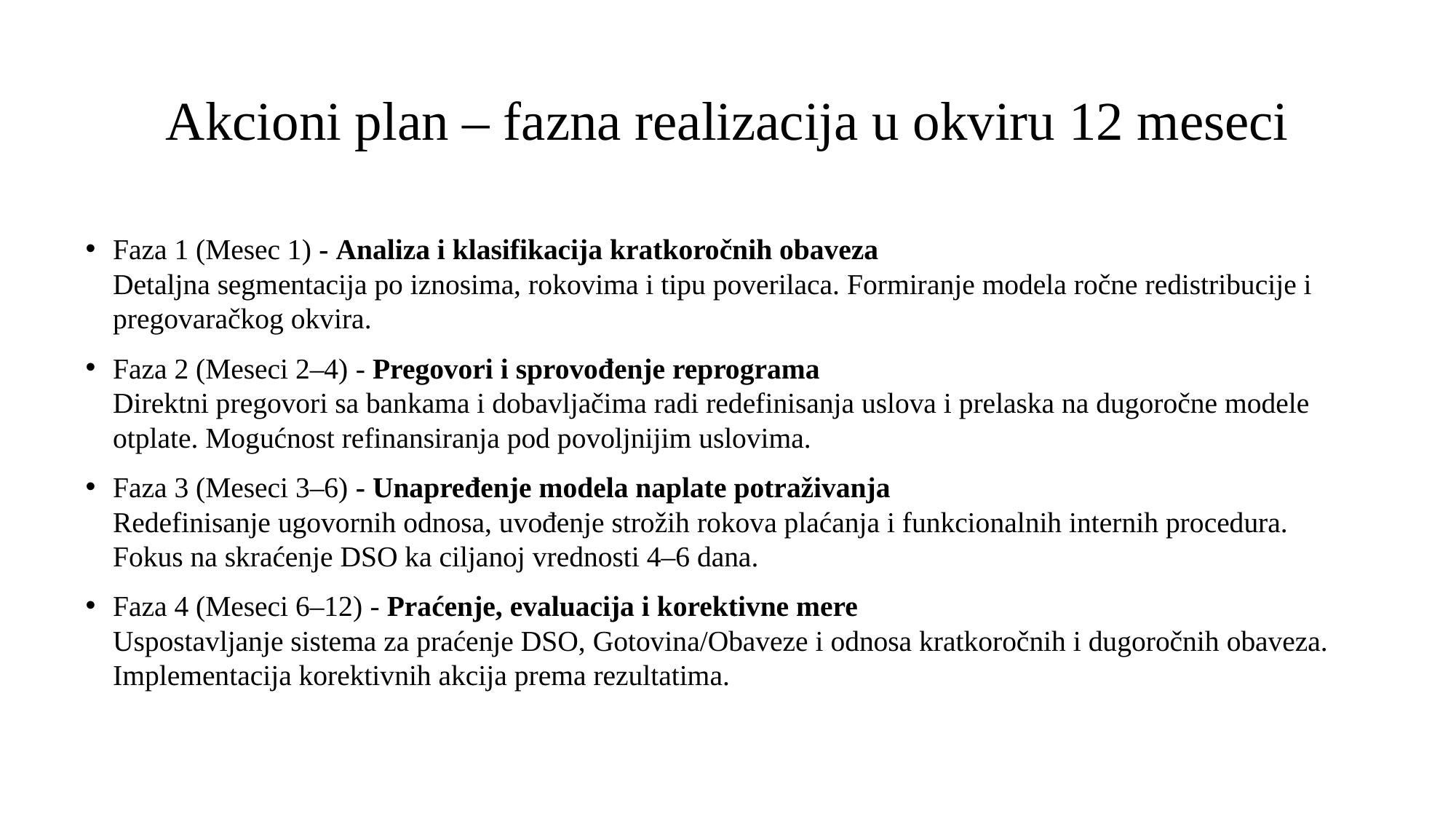

# Akcioni plan – fazna realizacija u okviru 12 meseci
Faza 1 (Mesec 1) - Analiza i klasifikacija kratkoročnih obaveza
Detaljna segmentacija po iznosima, rokovima i tipu poverilaca. Formiranje modela ročne redistribucije i pregovaračkog okvira.
Faza 2 (Meseci 2–4) - Pregovori i sprovođenje reprograma
Direktni pregovori sa bankama i dobavljačima radi redefinisanja uslova i prelaska na dugoročne modele otplate. Mogućnost refinansiranja pod povoljnijim uslovima.
Faza 3 (Meseci 3–6) - Unapređenje modela naplate potraživanja
Redefinisanje ugovornih odnosa, uvođenje strožih rokova plaćanja i funkcionalnih internih procedura. Fokus na skraćenje DSO ka ciljanoj vrednosti 4–6 dana.
Faza 4 (Meseci 6–12) - Praćenje, evaluacija i korektivne mere
Uspostavljanje sistema za praćenje DSO, Gotovina/Obaveze i odnosa kratkoročnih i dugoročnih obaveza. Implementacija korektivnih akcija prema rezultatima.